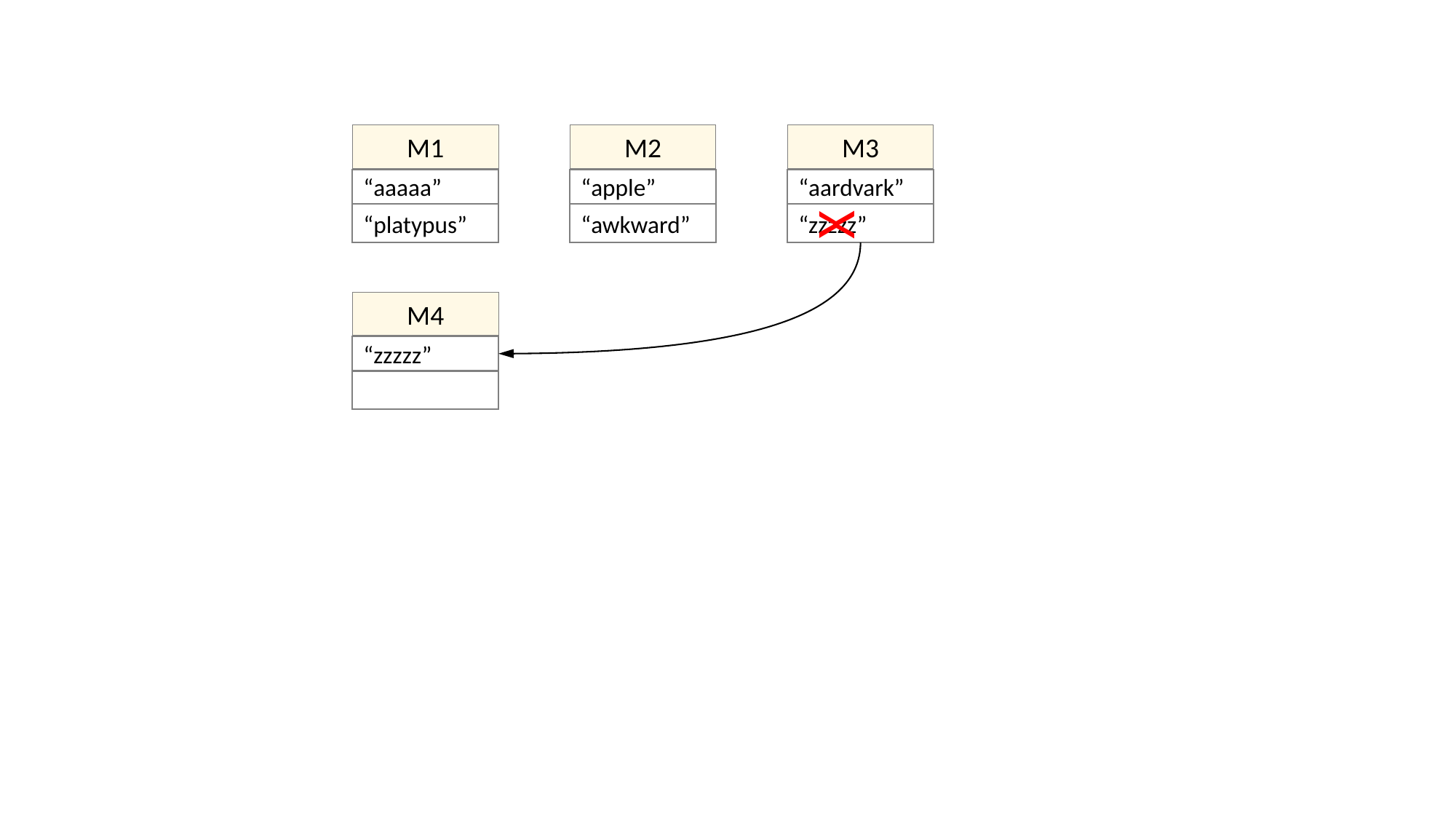

M1
M2
M3
“aaaaa”
“apple”
“aardvark”
X
“platypus”
“awkward”
“zzzzz”
M4
“zzzzz”